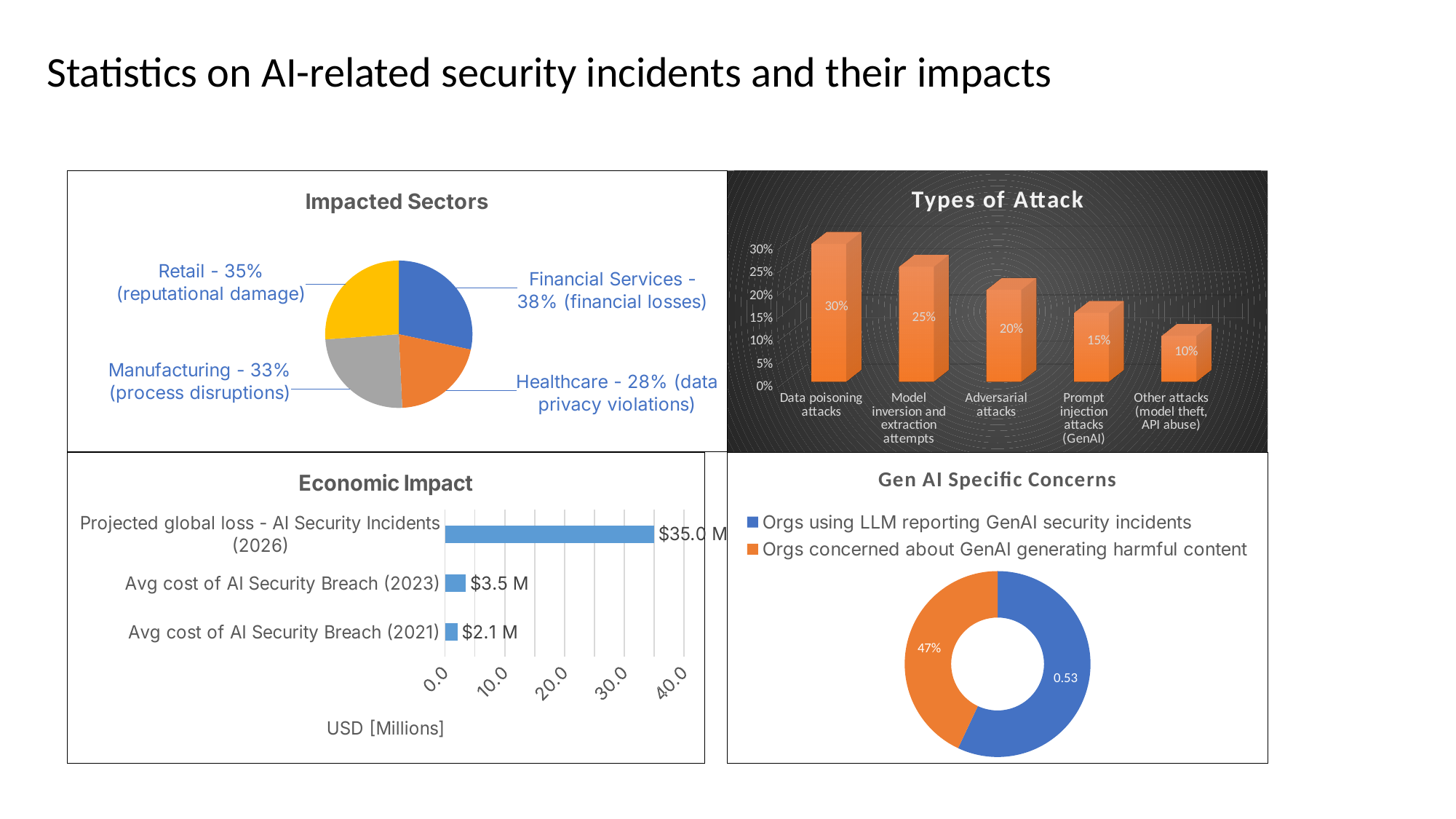

# Statistics on AI-related security incidents and their impacts

### Chart: Impacted Sectors

| Category | Percentage of Firms Impacted |
|---|---|
| Financial Services | 0.38 |
| Healthcare | 0.28 |
| Manufacturing | 0.33 |
| Retail | 0.35 |

[unsupported chart]

### Chart: Gen AI Specific Concerns

| Category | Value |
|---|---|
| Orgs using LLM reporting GenAI security incidents | 0.53 |
| Orgs concerned about GenAI generating harmful content | 0.4 |

### Chart: Economic Impact

| Category | Value |
|---|---|
| Avg cost of AI Security Breach (2021) | 2.1 |
| Avg cost of AI Security Breach (2023) | 3.5 |
| Projected global loss - AI Security Incidents (2026) | 35.0 |